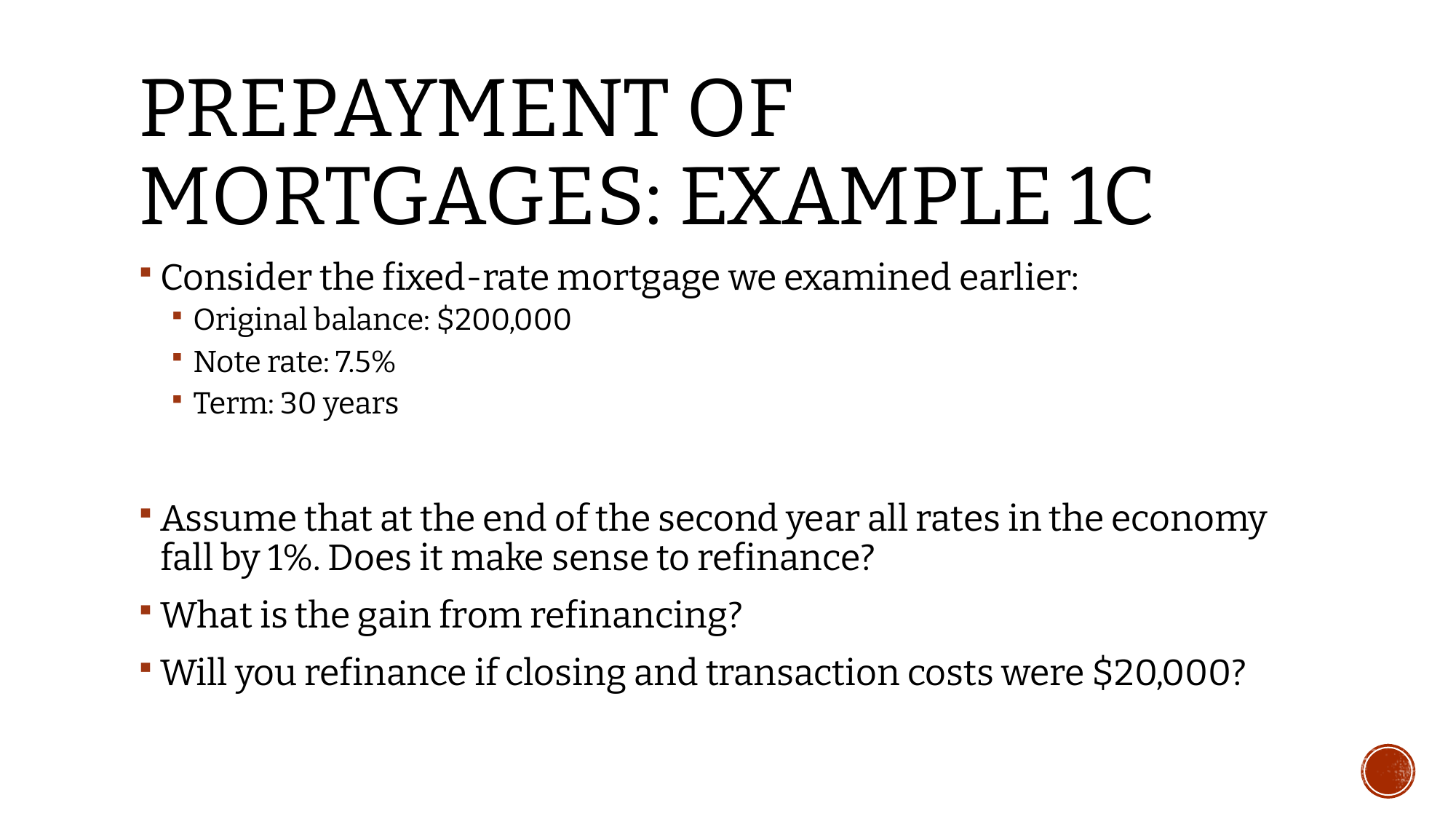

# Prepayment of Mortgages: Example 1c
Consider the fixed-rate mortgage we examined earlier:
Original balance: $200,000
Note rate: 7.5%
Term: 30 years

Assume that at the end of the second year all rates in the economy fall by 1%. Does it make sense to refinance?
What is the gain from refinancing?
Will you refinance if closing and transaction costs were $20,000?